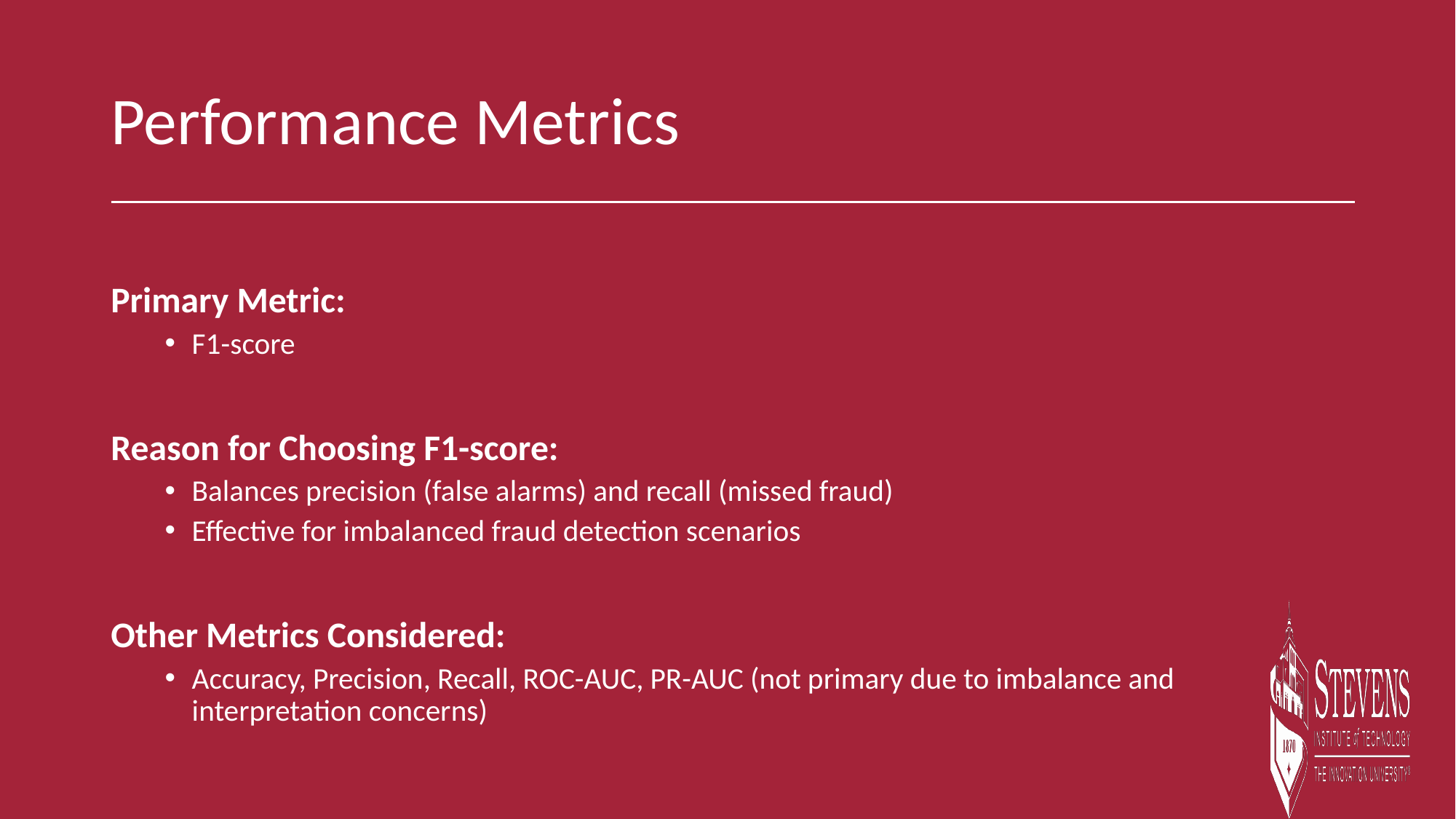

# Performance Metrics

Primary Metric:
F1-score

Reason for Choosing F1-score:
Balances precision (false alarms) and recall (missed fraud)
Effective for imbalanced fraud detection scenarios

Other Metrics Considered:
Accuracy, Precision, Recall, ROC-AUC, PR-AUC (not primary due to imbalance and interpretation concerns)